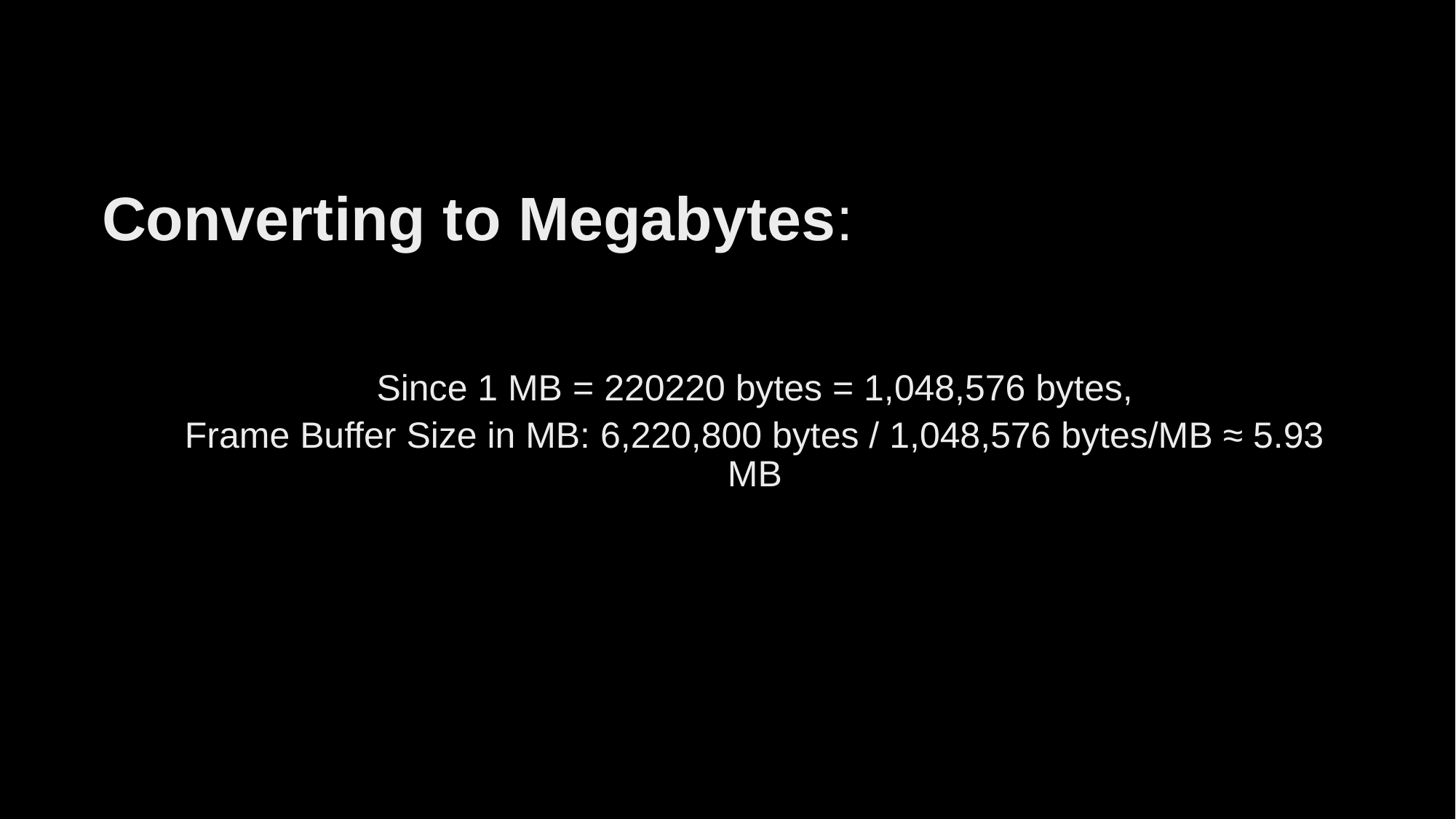

# Converting to Megabytes:
Since 1 MB = 220220 bytes = 1,048,576 bytes,
Frame Buffer Size in MB: 6,220,800 bytes / 1,048,576 bytes/MB ≈ 5.93 MB